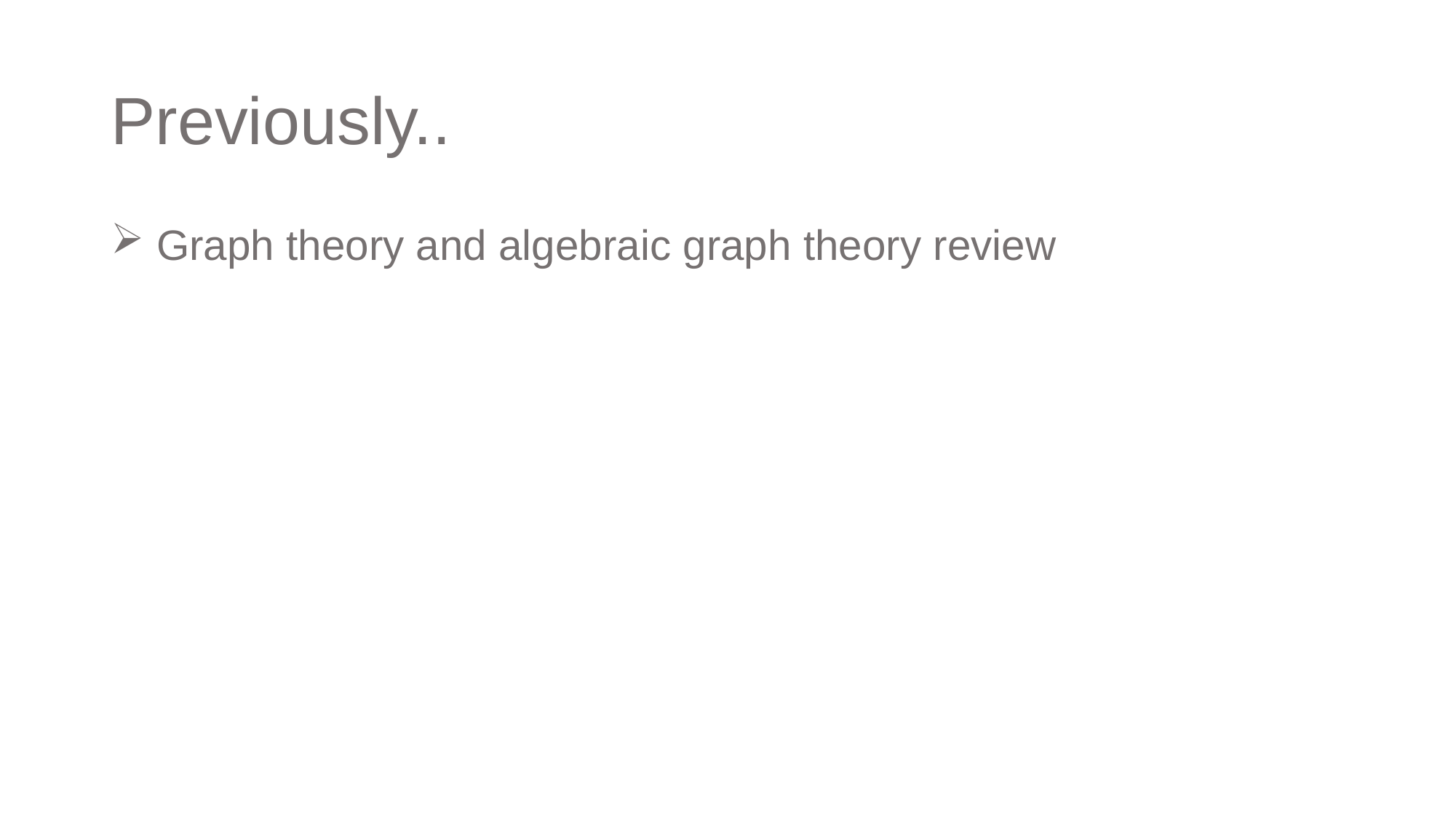

# Previously..
 Graph theory and algebraic graph theory review